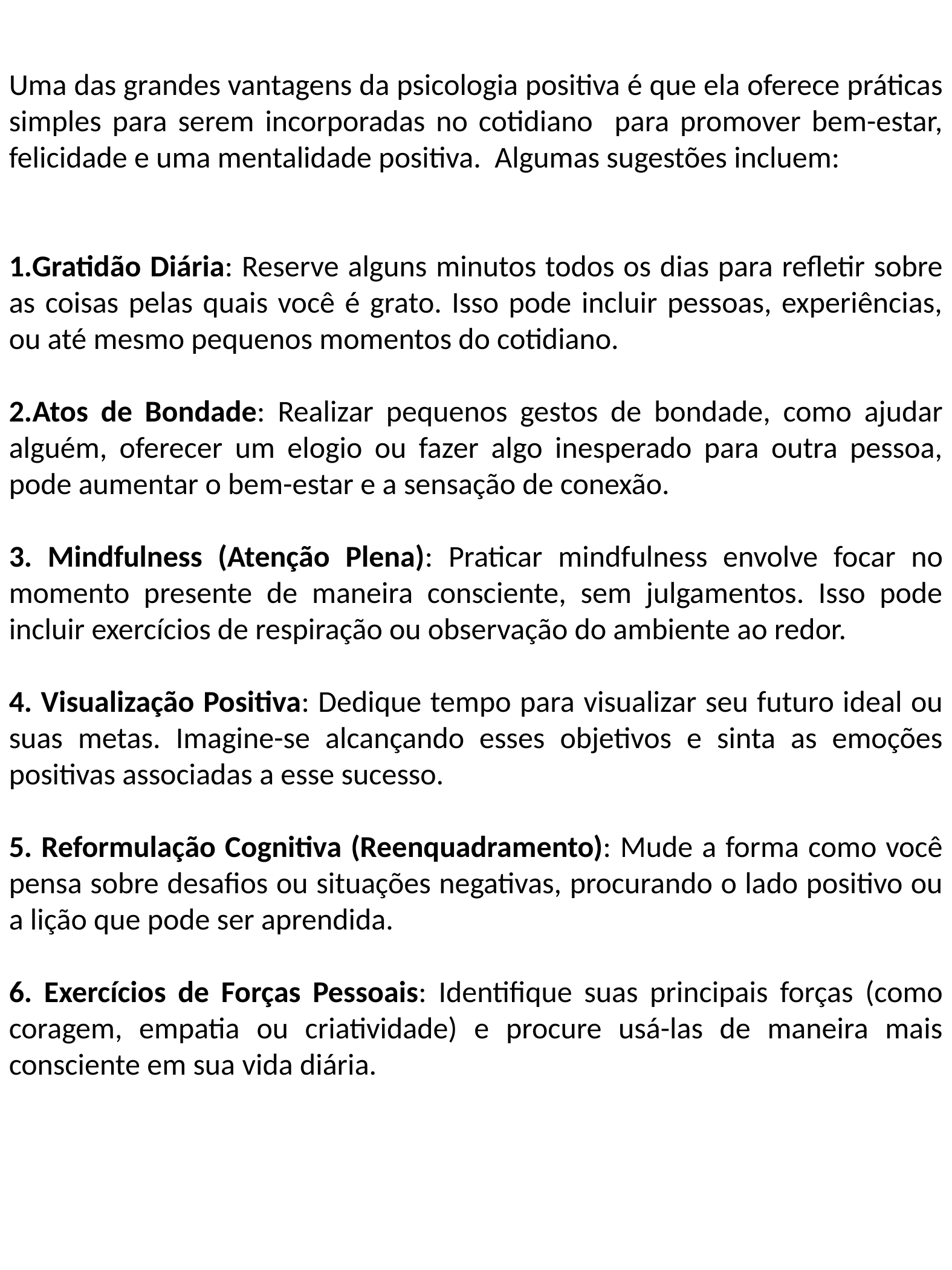

Uma das grandes vantagens da psicologia positiva é que ela oferece práticas simples para serem incorporadas no cotidiano  para promover bem-estar, felicidade e uma mentalidade positiva.  Algumas sugestões incluem:

Gratidão Diária: Reserve alguns minutos todos os dias para refletir sobre as coisas pelas quais você é grato. Isso pode incluir pessoas, experiências, ou até mesmo pequenos momentos do cotidiano.

2.Atos de Bondade: Realizar pequenos gestos de bondade, como ajudar alguém, oferecer um elogio ou fazer algo inesperado para outra pessoa, pode aumentar o bem-estar e a sensação de conexão.

3. Mindfulness (Atenção Plena): Praticar mindfulness envolve focar no momento presente de maneira consciente, sem julgamentos. Isso pode incluir exercícios de respiração ou observação do ambiente ao redor.

4. Visualização Positiva: Dedique tempo para visualizar seu futuro ideal ou suas metas. Imagine-se alcançando esses objetivos e sinta as emoções positivas associadas a esse sucesso.

5. Reformulação Cognitiva (Reenquadramento): Mude a forma como você pensa sobre desafios ou situações negativas, procurando o lado positivo ou a lição que pode ser aprendida.

6. Exercícios de Forças Pessoais: Identifique suas principais forças (como coragem, empatia ou criatividade) e procure usá-las de maneira mais consciente em sua vida diária.